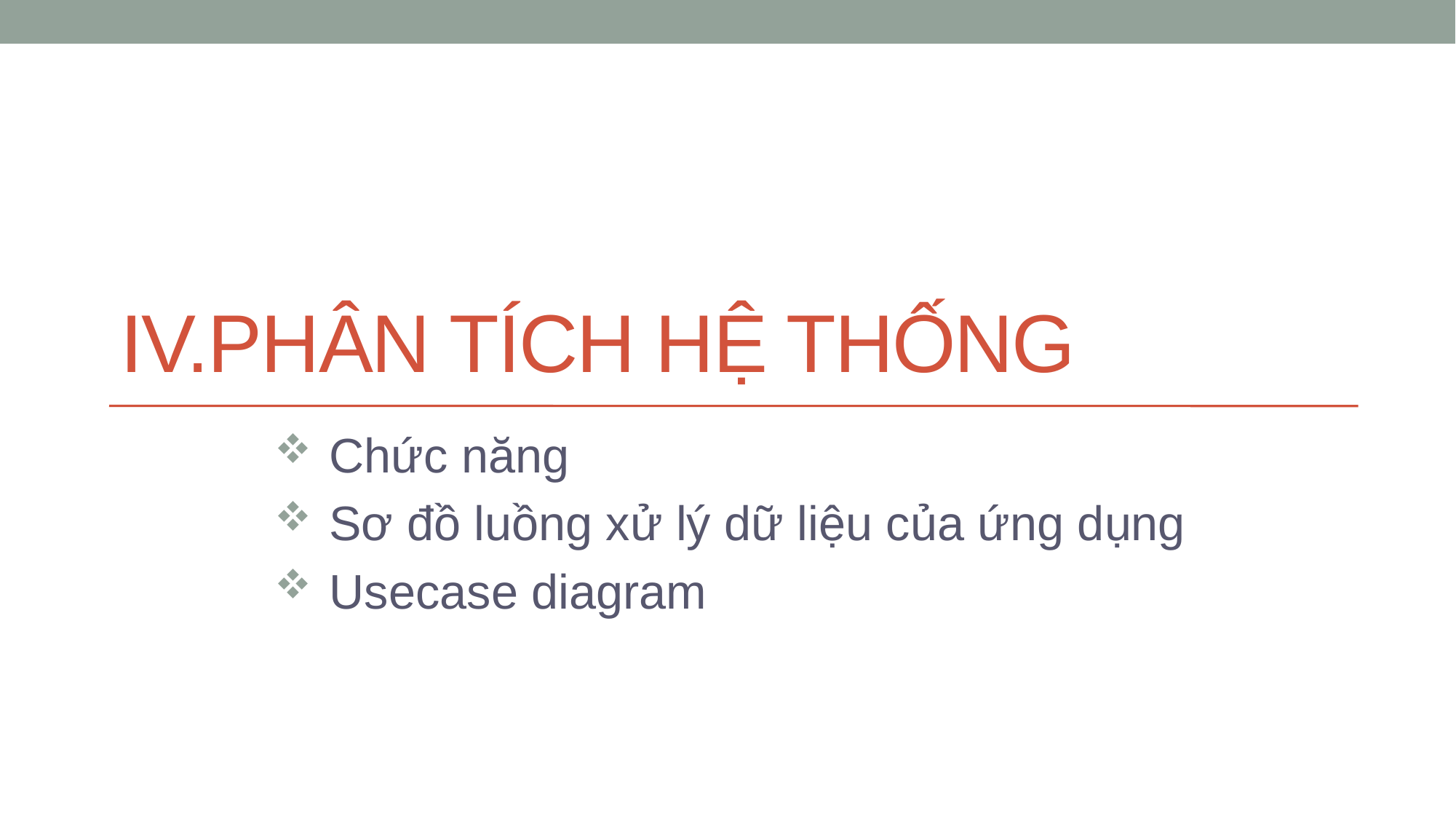

# Iv.Phân tích hệ thống
Chức năng
Sơ đồ luồng xử lý dữ liệu của ứng dụng
Usecase diagram